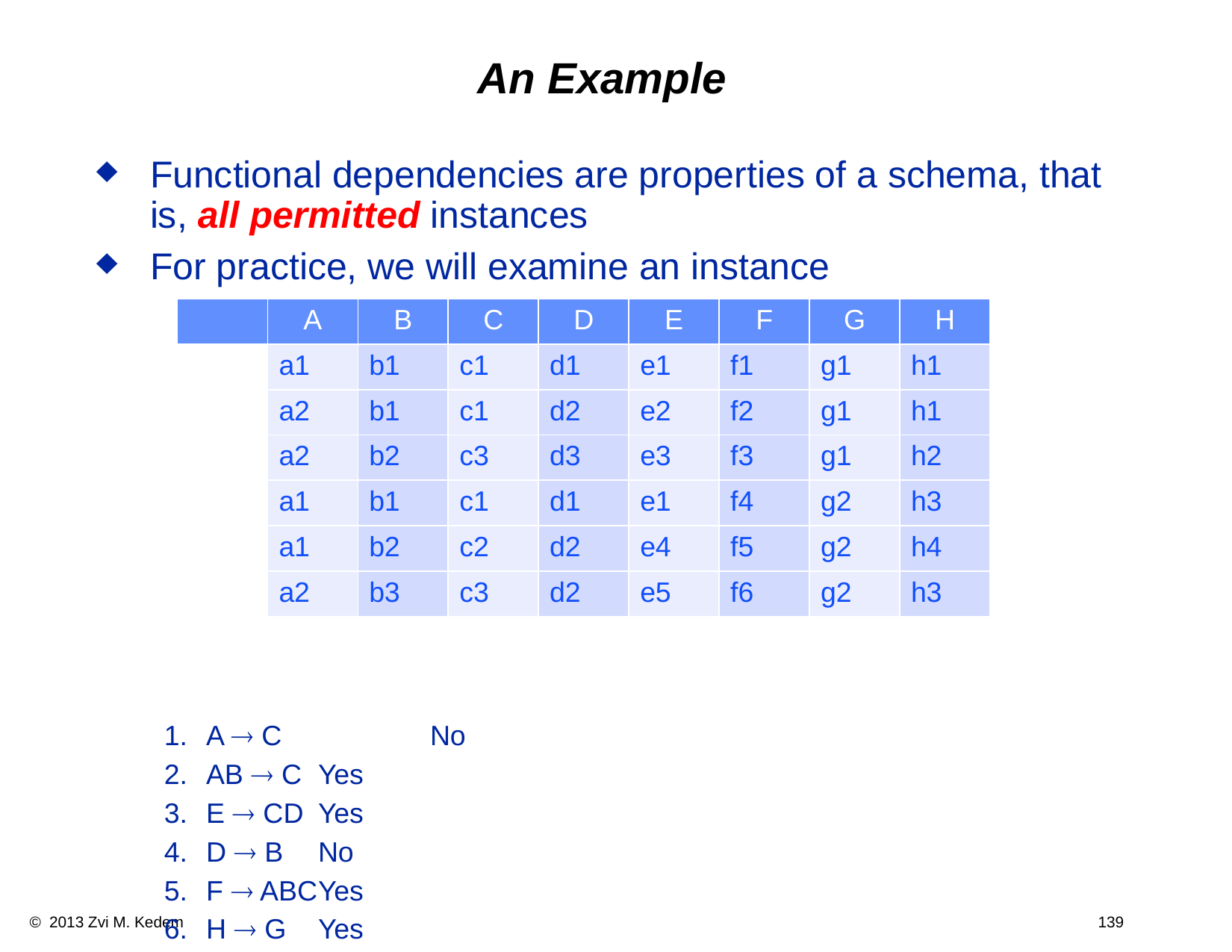

# An Example
Functional dependencies are properties of a schema, that is, all permitted instances
For practice, we will examine an instance

A → C           	No
AB → C	Yes
E → CD	Yes
D → B	No
F → ABC	Yes
H → G	Yes
H → GE	No
|  | A | B | C | D | E | F | G | H |
| --- | --- | --- | --- | --- | --- | --- | --- | --- |
|  | a1 | b1 | c1 | d1 | e1 | f1 | g1 | h1 |
|  | a2 | b1 | c1 | d2 | e2 | f2 | g1 | h1 |
|  | a2 | b2 | c3 | d3 | e3 | f3 | g1 | h2 |
|  | a1 | b1 | c1 | d1 | e1 | f4 | g2 | h3 |
|  | a1 | b2 | c2 | d2 | e4 | f5 | g2 | h4 |
|  | a2 | b3 | c3 | d2 | e5 | f6 | g2 | h3 |
|  |
| --- |